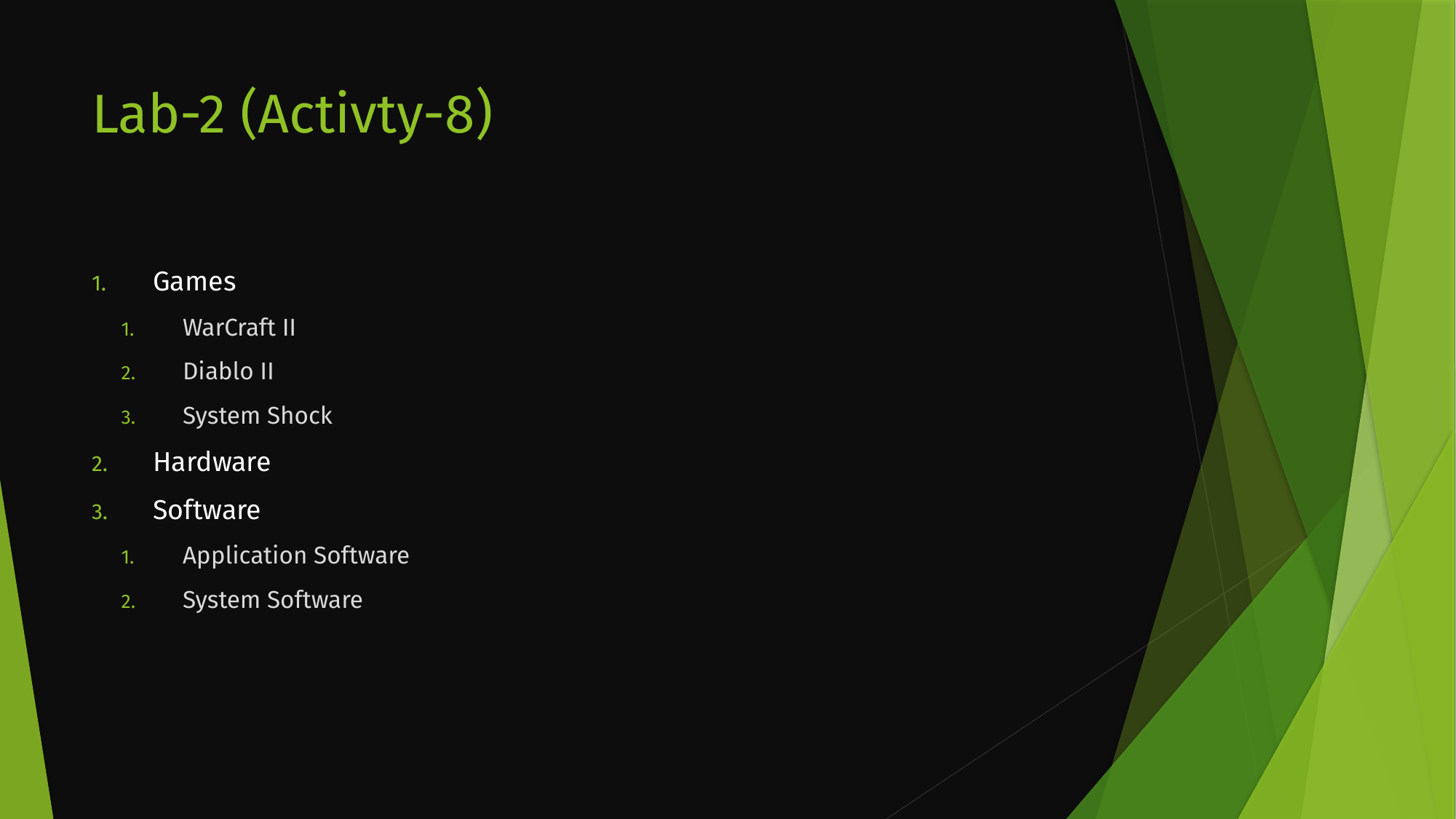

# Lab-2 (Activty-8)
Games
WarCraft II
Diablo II
System Shock
Hardware
Software
Application Software
System Software